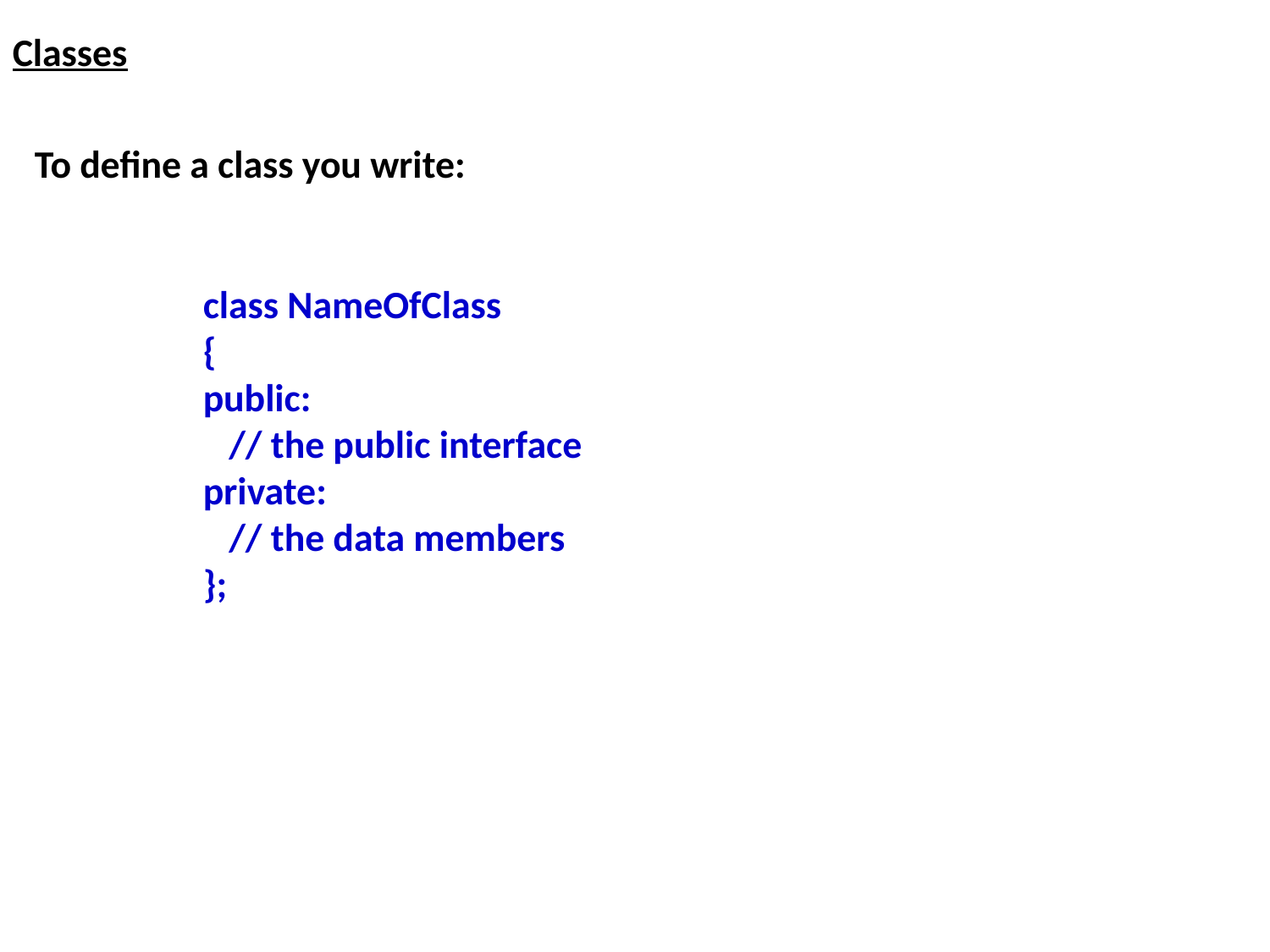

Classes
To define a class you write:

class NameOfClass
{
public:
   // the public interface
private:
   // the data members
};